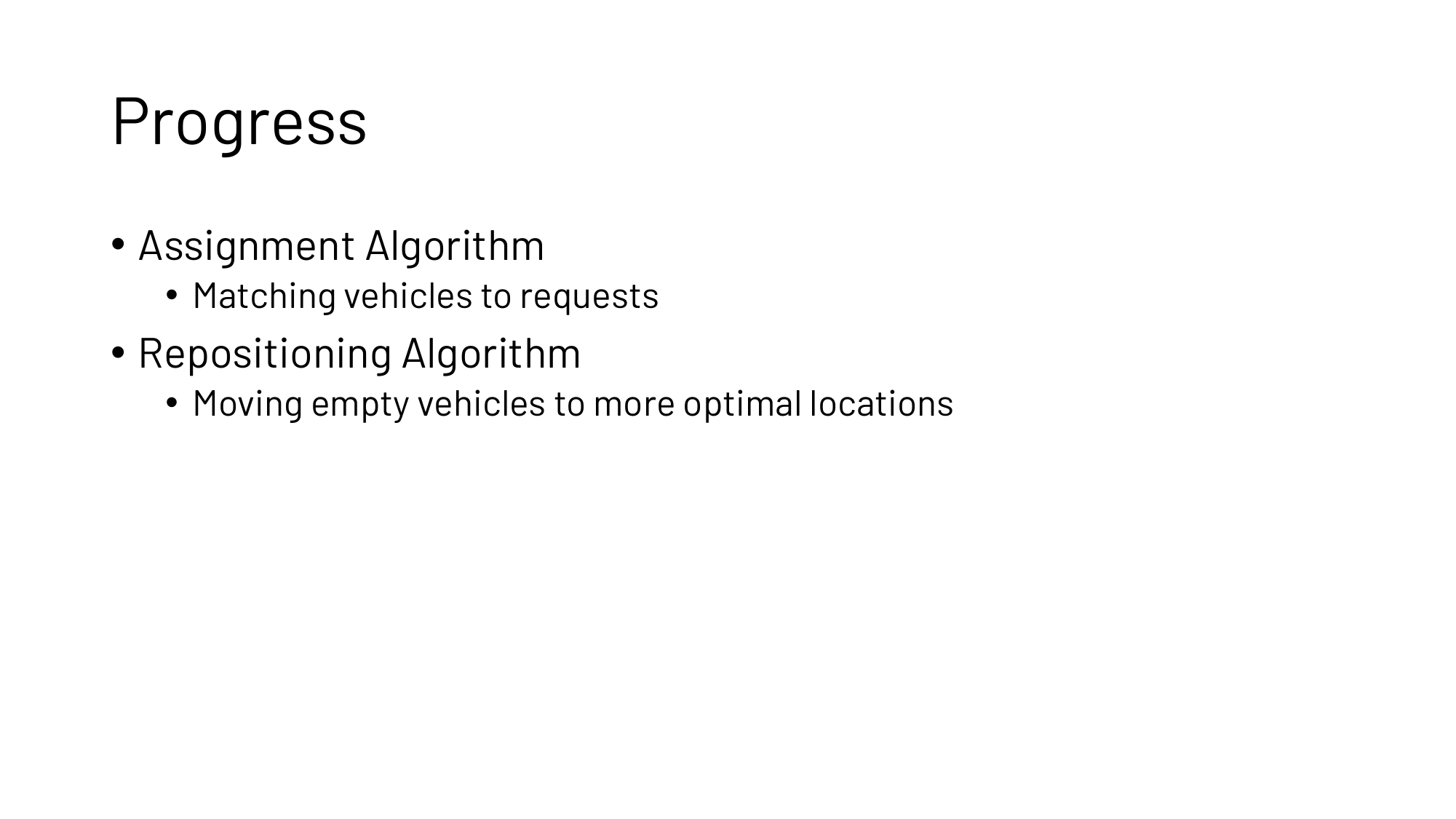

# Progress
Assignment Algorithm
Matching vehicles to requests
Repositioning Algorithm
Moving empty vehicles to more optimal locations